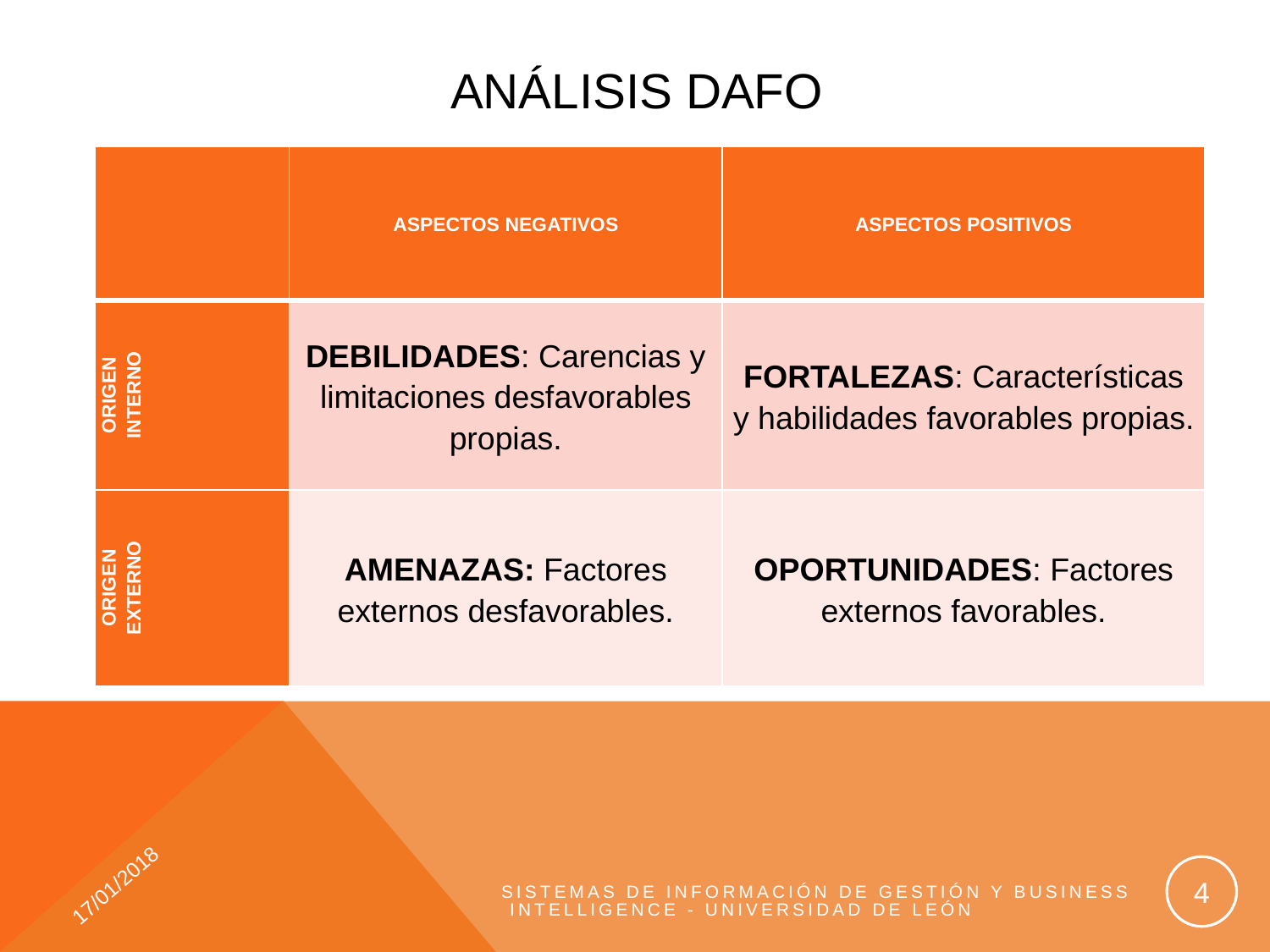

# Análisis dafo
|  | ASPECTOS NEGATIVOS | ASPECTOS POSITIVOS |
| --- | --- | --- |
| ORIGEN INTERNO | DEBILIDADES: Carencias y limitaciones desfavorables propias. | FORTALEZAS: Características y habilidades favorables propias. |
| ORIGEN EXTERNO | AMENAZAS: Factores externos desfavorables. | OPORTUNIDADES: Factores externos favorables. |
17/01/2018
4
Sistemas de Información de Gestión y Business Intelligence - Universidad de León